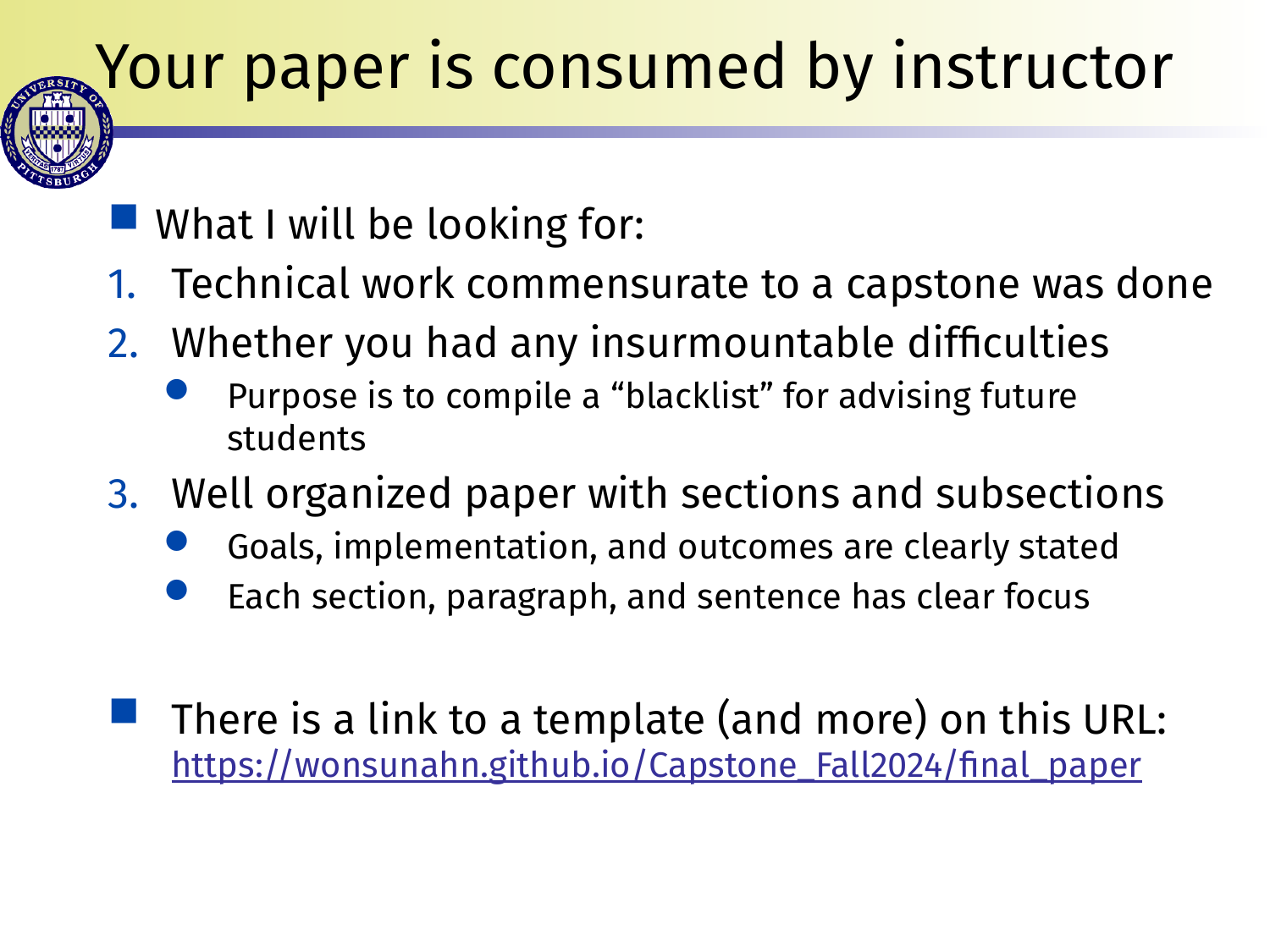

# Your paper is consumed by instructor
What I will be looking for:
Technical work commensurate to a capstone was done
Whether you had any insurmountable difficulties
Purpose is to compile a “blacklist” for advising future students
Well organized paper with sections and subsections
Goals, implementation, and outcomes are clearly stated
Each section, paragraph, and sentence has clear focus

There is a link to a template (and more) on this URL:
https://wonsunahn.github.io/Capstone_Fall2024/final_paper